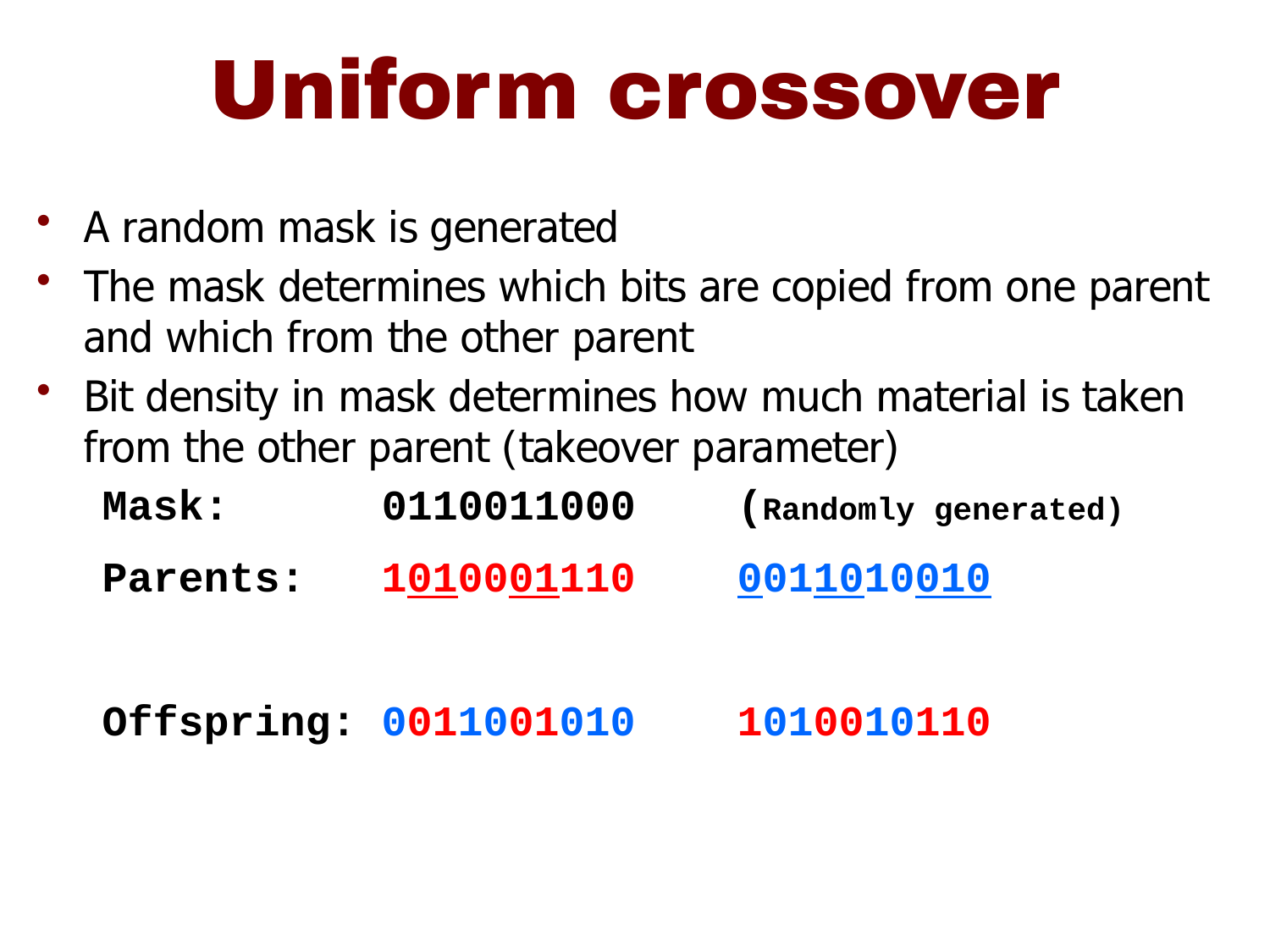

# Uniform crossover
A random mask is generated
The mask determines which bits are copied from one parent and which from the other parent
Bit density in mask determines how much material is taken from the other parent (takeover parameter)

Mask:      0110011000    (Randomly generated)
Parents:   1010001110	0011010010

Offspring: 0011001010 	1010010110